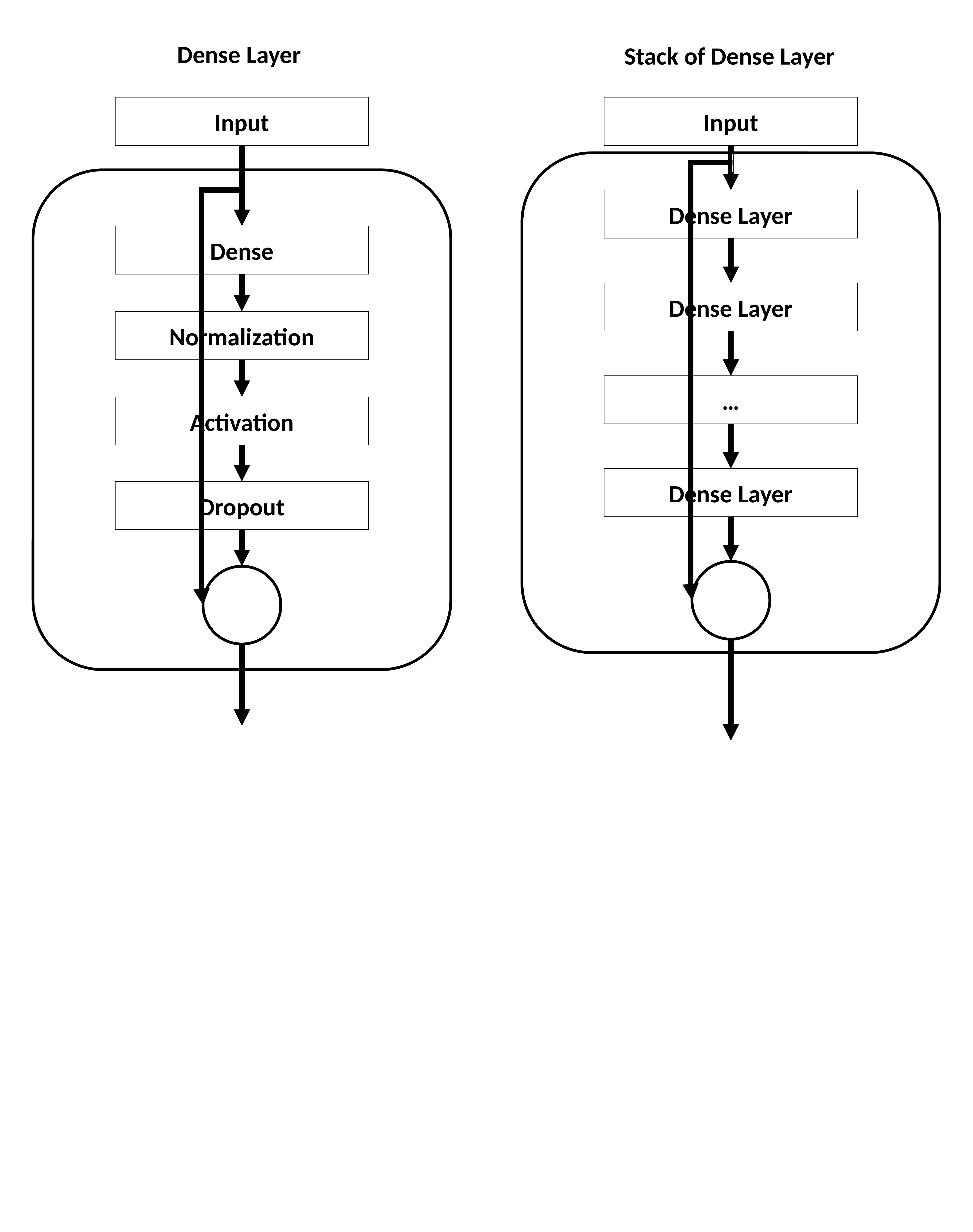

Dense Layer
Stack of Dense Layer
Input
Input

Dense Layer
Dense
Dense Layer
Normalization
…
Activation
Dense Layer
Dropout